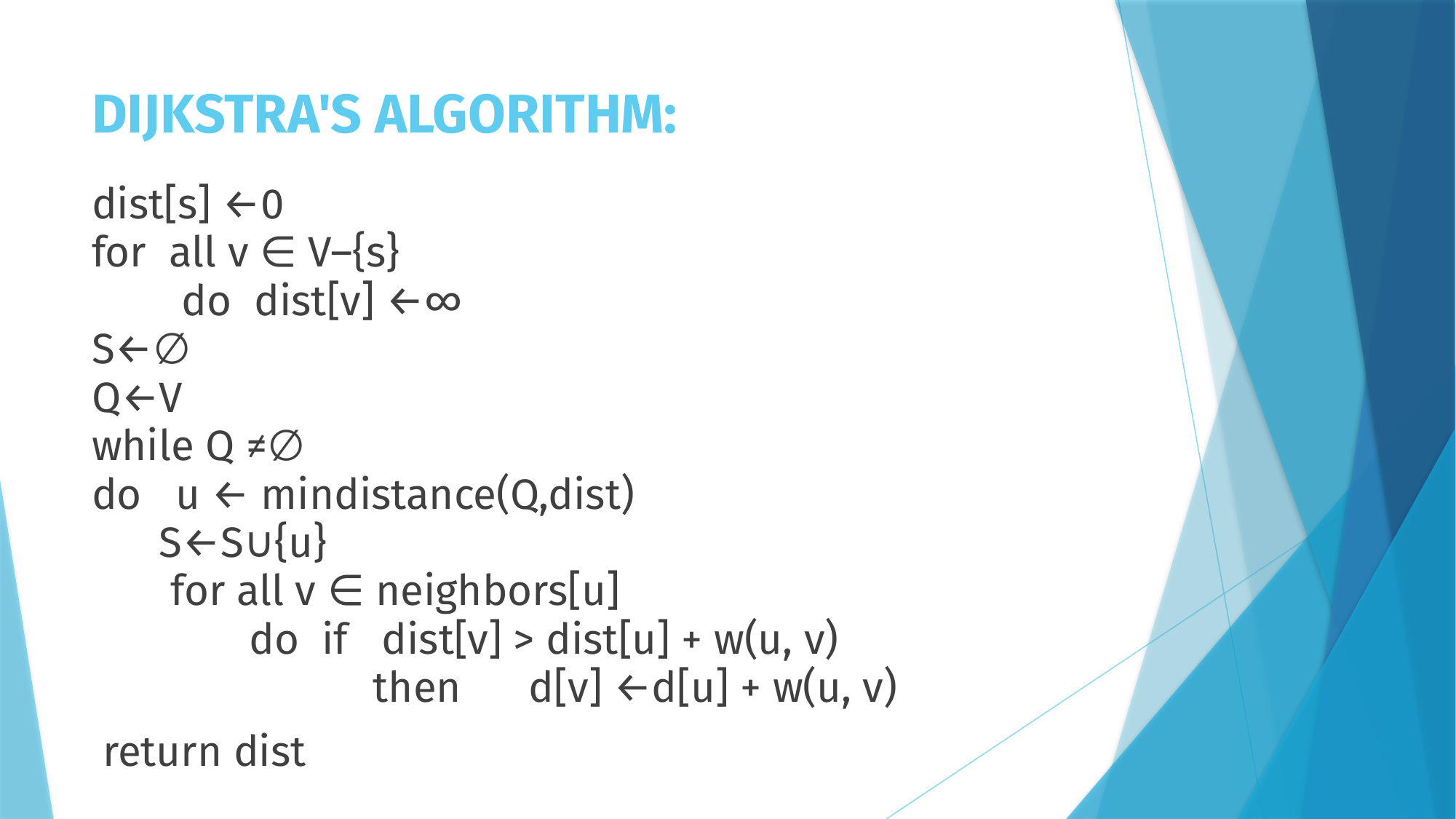

# DIJKSTRA'S ALGORITHM:
dist[s] ←0
for  all v ∈ V–{s}
        do  dist[v] ←∞
S←∅
Q←V  				        
while Q ≠∅
do   u ← mindistance(Q,dist)
      S←S∪{u}
       for all v ∈ neighbors[u]
              do  if   dist[v] > dist[u] + w(u, v)
                         then      d[v] ←d[u] + w(u, v)
 return dist